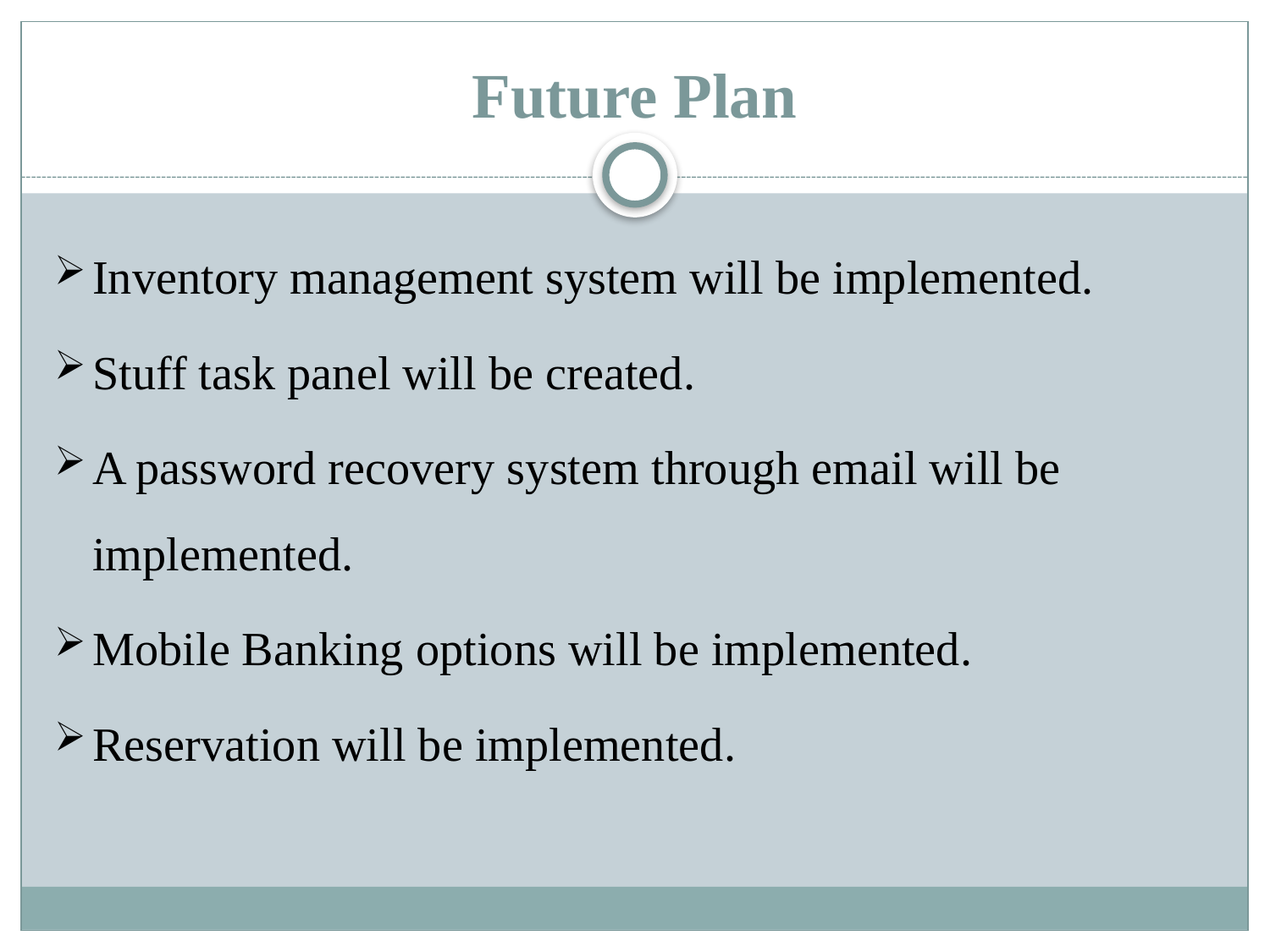

# Future Plan
Inventory management system will be implemented.
Stuff task panel will be created.
A password recovery system through email will be implemented.
Mobile Banking options will be implemented.
Reservation will be implemented.